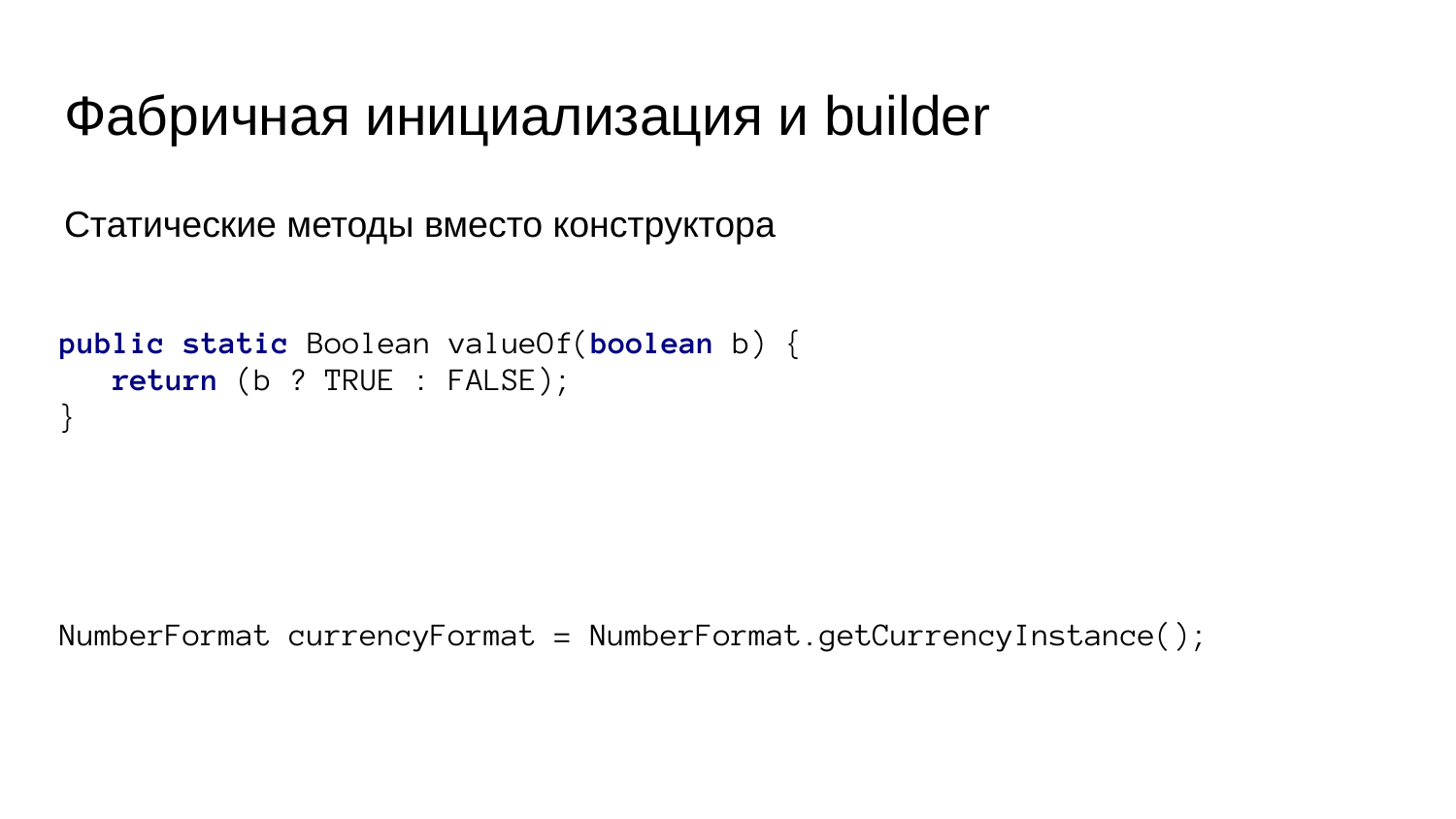

# Фабричная инициализация и builder
Статические методы вместо конструктора

| public static Boolean valueOf(boolean b) { return (b ? TRUE : FALSE); } |
| --- |
| NumberFormat currencyFormat = NumberFormat.getCurrencyInstance(); |
| --- |